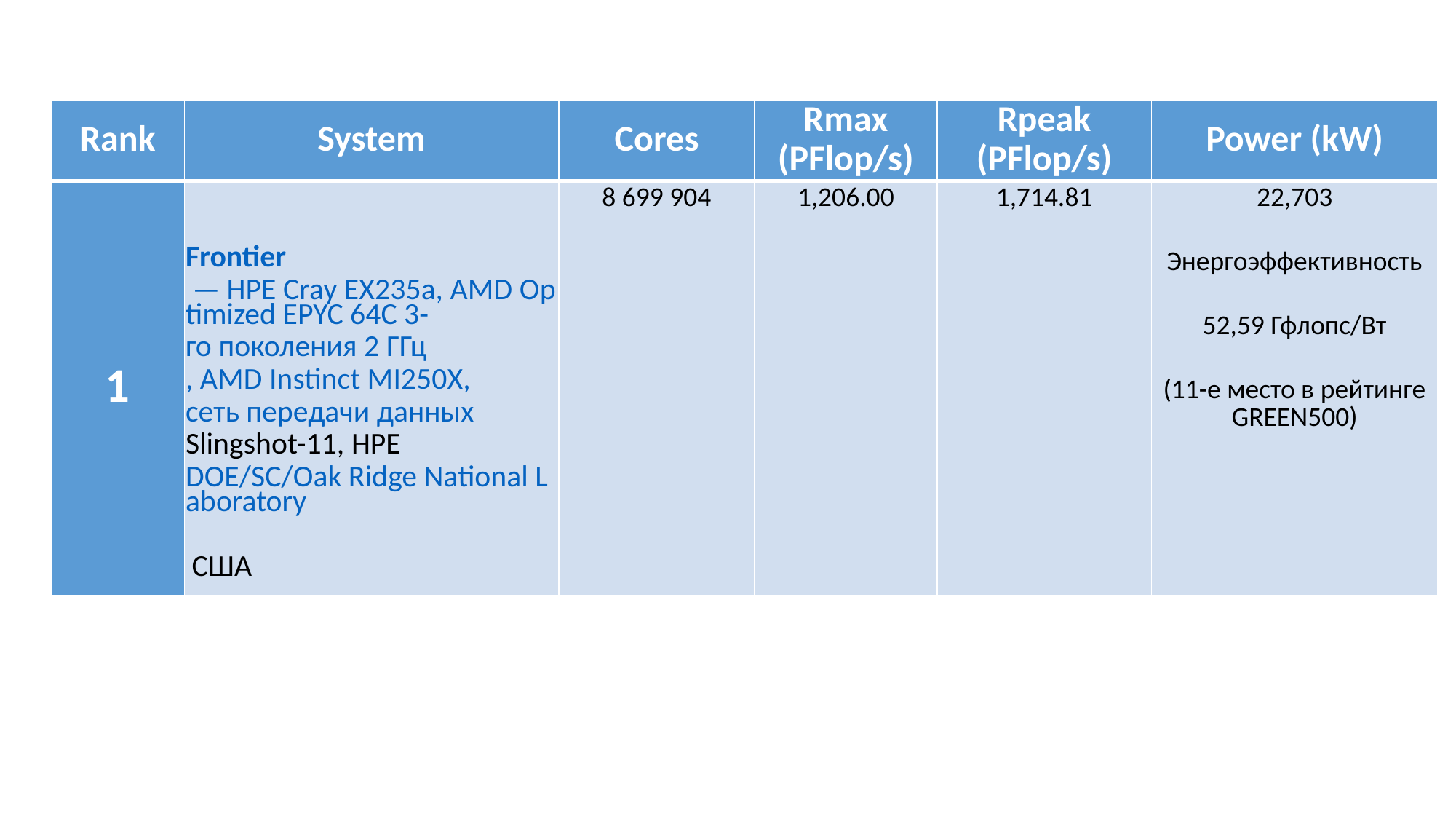

| Rank | System | Cores | Rmax (PFlop/s) | Rpeak (PFlop/s) | Power (kW) |
| --- | --- | --- | --- | --- | --- |
| 1 | Frontier — HPE Cray EX235a, AMD Optimized EPYC 64C 3-го поколения 2 ГГц, AMD Instinct MI250X, сеть передачи данных Slingshot-11, HPE DOE/SC/Oak Ridge National Laboratory  США | 8 699 904 | 1,206.00 | 1,714.81 | 22,703 Энергоэффективность 52,59 Гфлопс/Вт (11-е место в рейтинге GREEN500) |